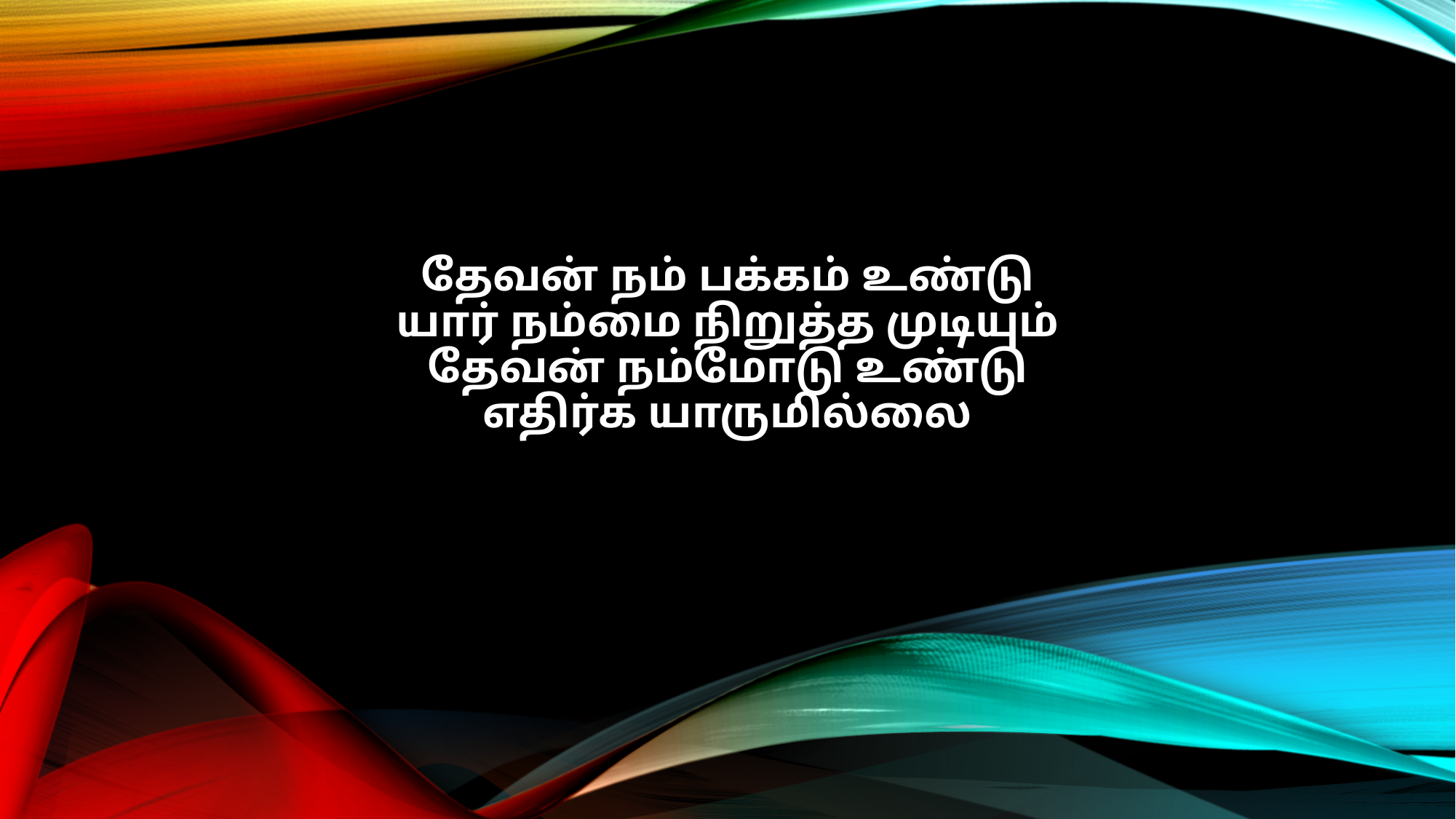

தேவன் நம் பக்கம் உண்டு
யார் நம்மை நிறுத்த முடியும்
தேவன் நம்மோடு உண்டு
எதிர்க யாருமில்லை